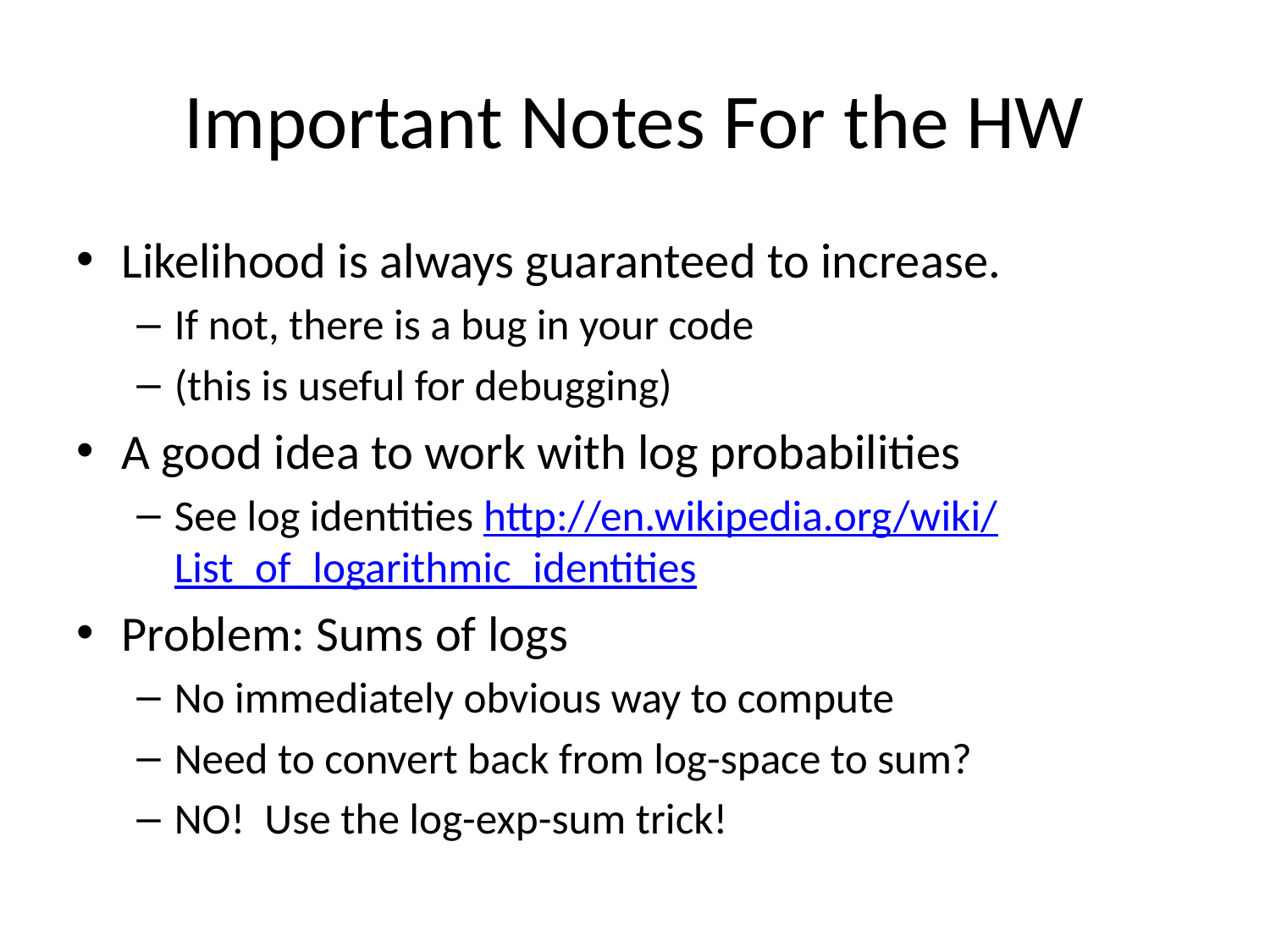

# Important Notes For the HW
Likelihood is always guaranteed to increase.
If not, there is a bug in your code
(this is useful for debugging)
A good idea to work with log probabilities
See log identities http://en.wikipedia.org/wiki/List_of_logarithmic_identities
Problem: Sums of logs
No immediately obvious way to compute
Need to convert back from log-space to sum?
NO!  Use the log-exp-sum trick!